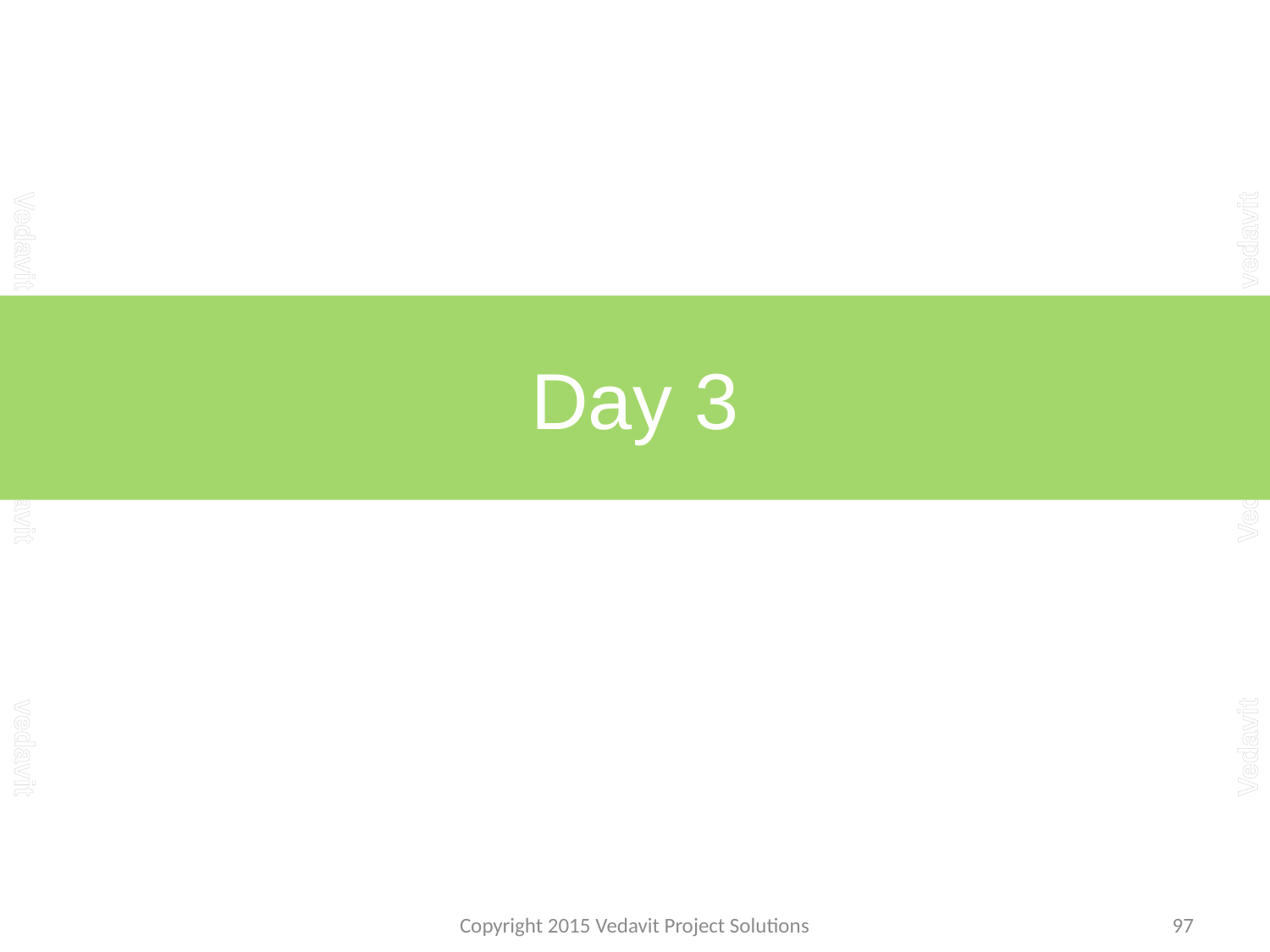

# Day 3

Copyright 2015 Vedavit Project Solutions
97